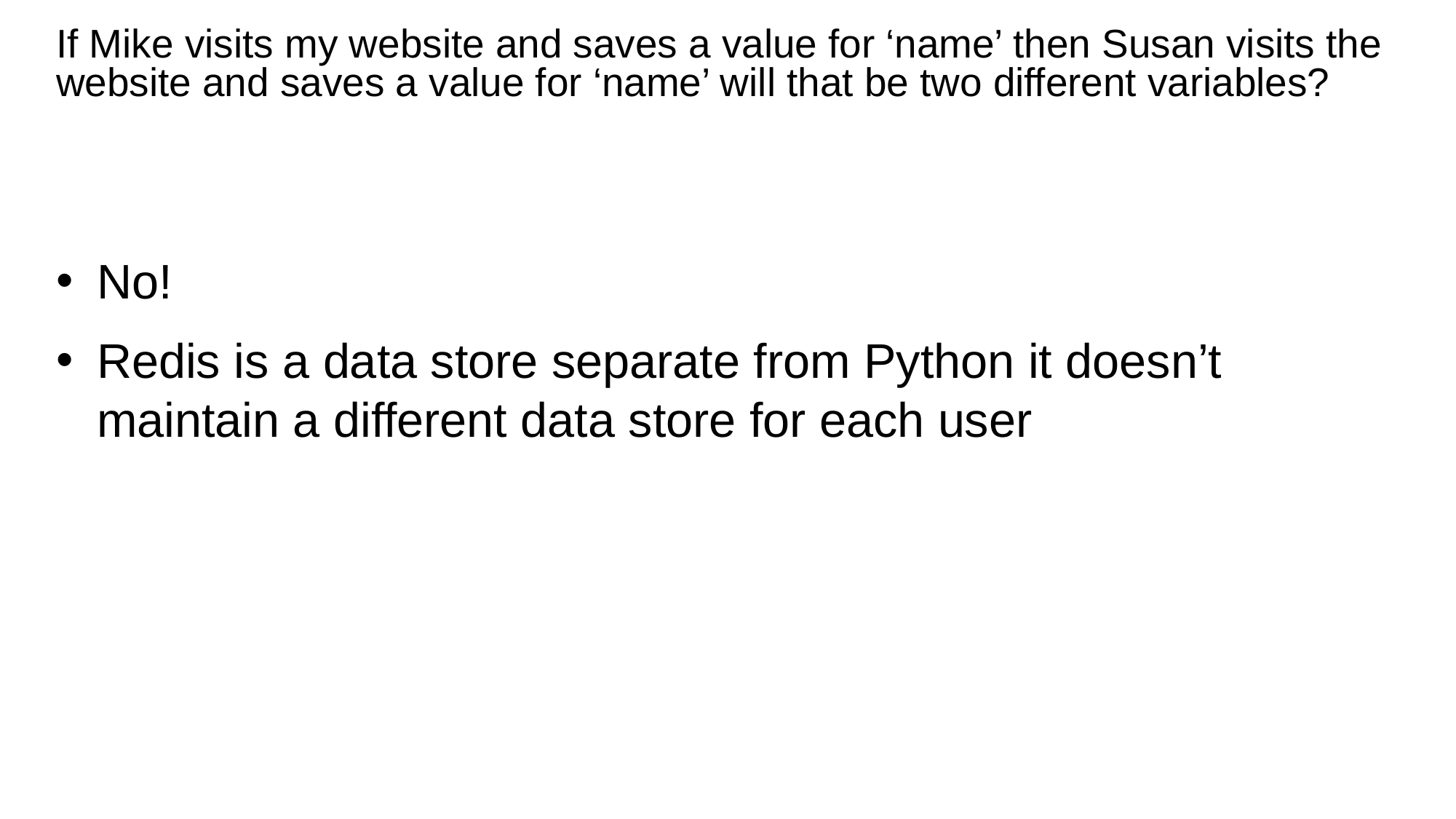

# If Mike visits my website and saves a value for ‘name’ then Susan visits the website and saves a value for ‘name’ will that be two different variables?

No!
Redis is a data store separate from Python it doesn’t maintain a different data store for each user